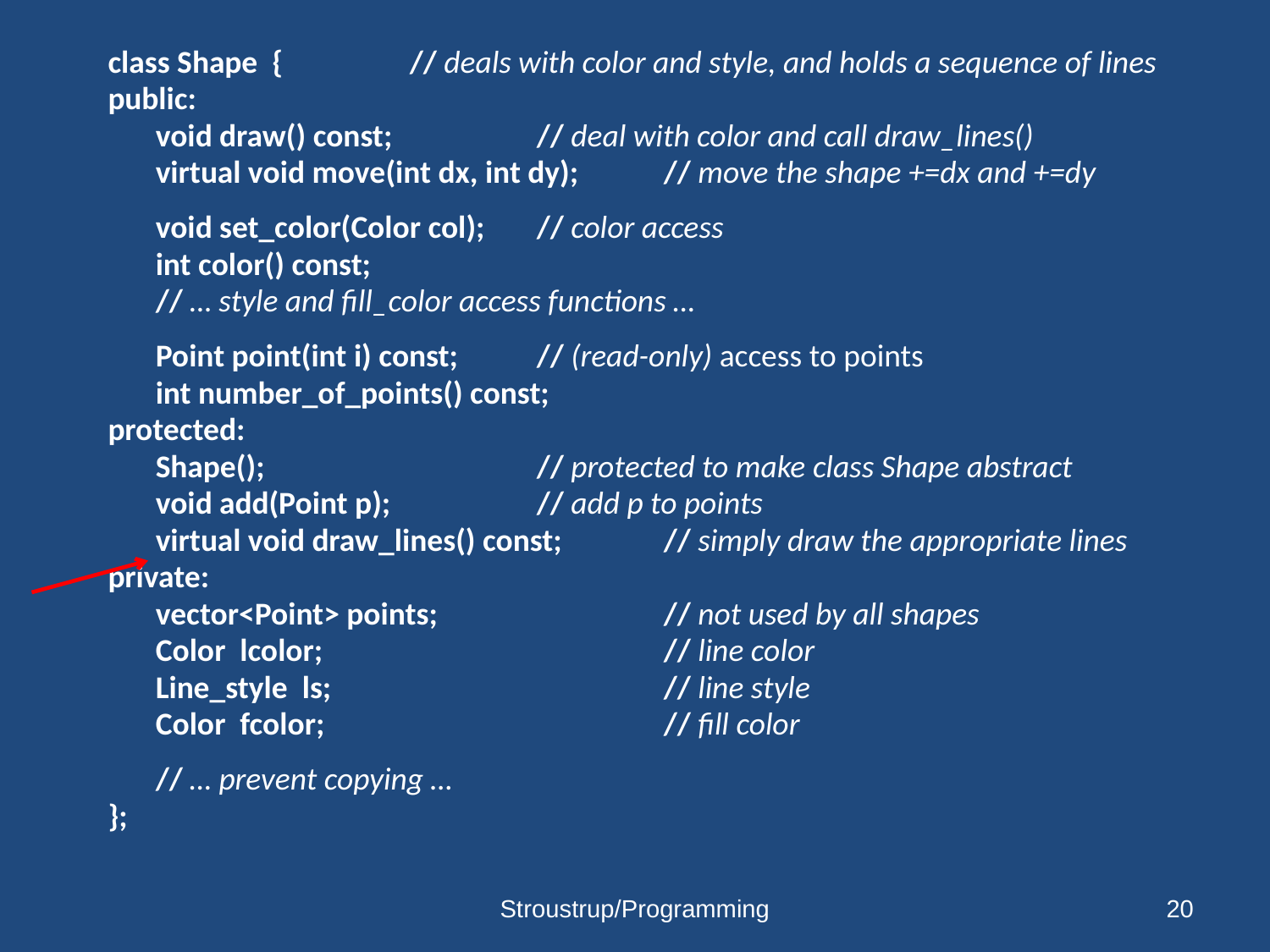

#
class Shape  {	// deals with color and style, and holds a sequence of lines
public:
	void draw() const;		// deal with color and call draw_lines()
	virtual void move(int dx, int dy); 	// move the shape +=dx and +=dy

	void set_color(Color col);	// color access
	int color() const;
	// … style and fill_color access functions …

	Point point(int i) const;	// (read-only) access to points
	int number_of_points() const;
protected:
	Shape();			// protected to make class Shape abstract
	void add(Point p);		// add p to points
	virtual void draw_lines() const; 	// simply draw the appropriate lines
private:
	vector<Point> points;		// not used by all shapes
	Color  lcolor;			// line color
	Line_style  ls;			// line style
	Color  fcolor;			// fill color

	// … prevent copying …
};
Stroustrup/Programming
20